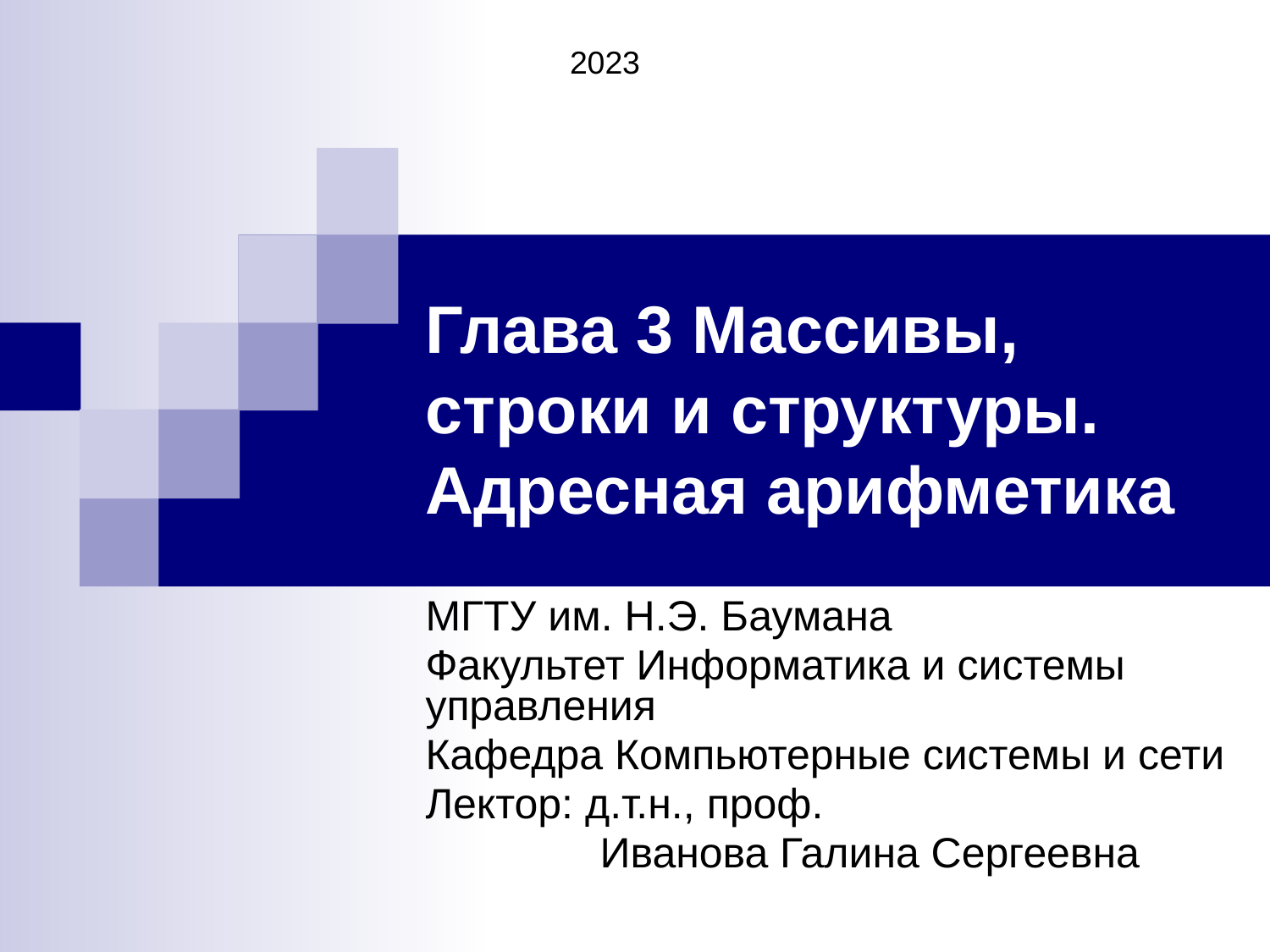

2023
# Глава 3 Массивы, строки и структуры. Адресная арифметика
МГТУ им. Н.Э. Баумана
Факультет Информатика и системы управления
Кафедра Компьютерные системы и сети
Лектор: д.т.н., проф.
	    Иванова Галина Сергеевна